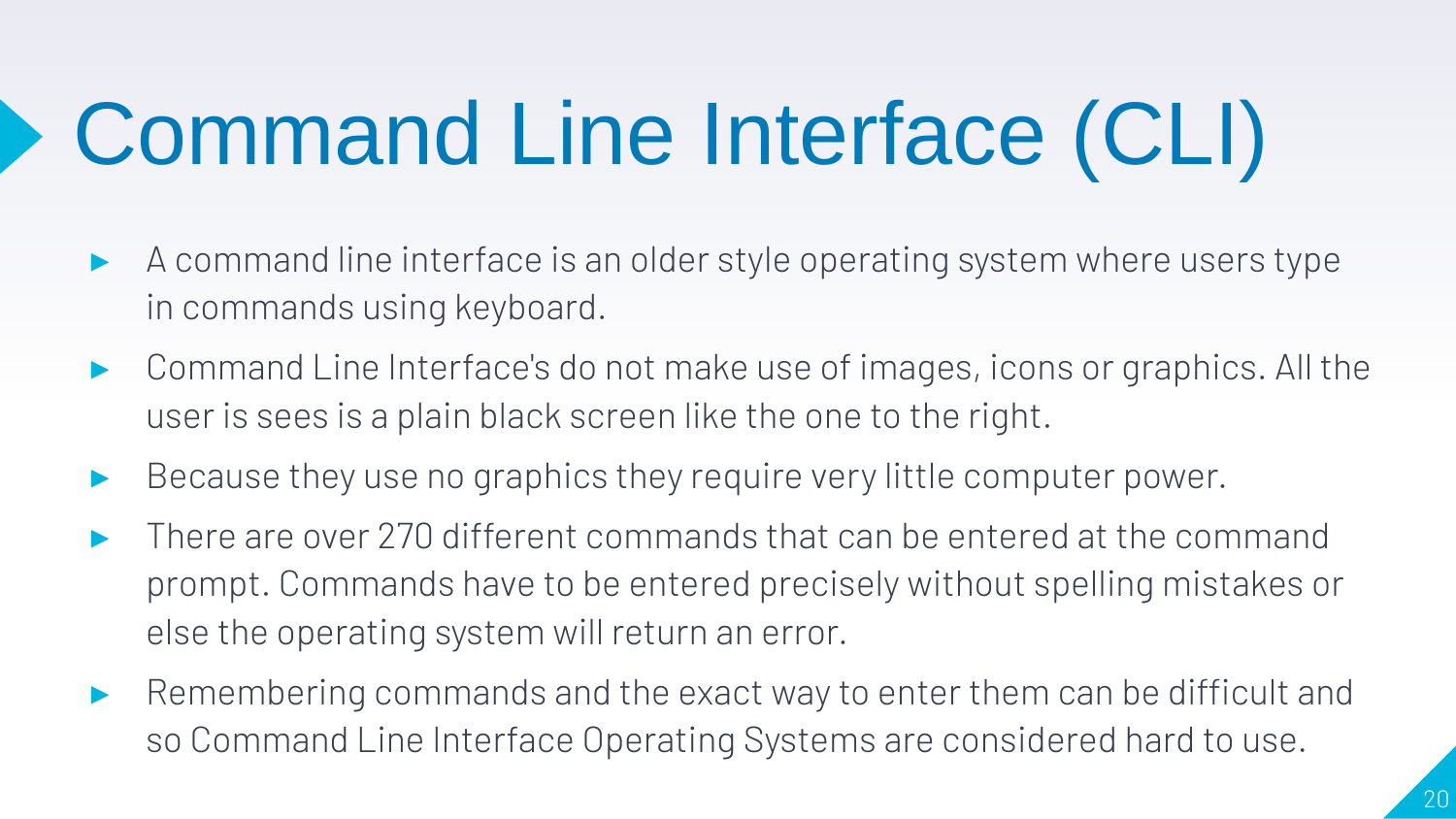

# Command Line Interface (CLI)
A command line interface is an older style operating system where users type in commands using keyboard.
Command Line Interface's do not make use of images, icons or graphics. All the user is sees is a plain black screen like the one to the right.
Because they use no graphics they require very little computer power.
There are over 270 different commands that can be entered at the command prompt. Commands have to be entered precisely without spelling mistakes or else the operating system will return an error.
Remembering commands and the exact way to enter them can be difficult and so Command Line Interface Operating Systems are considered hard to use.
20